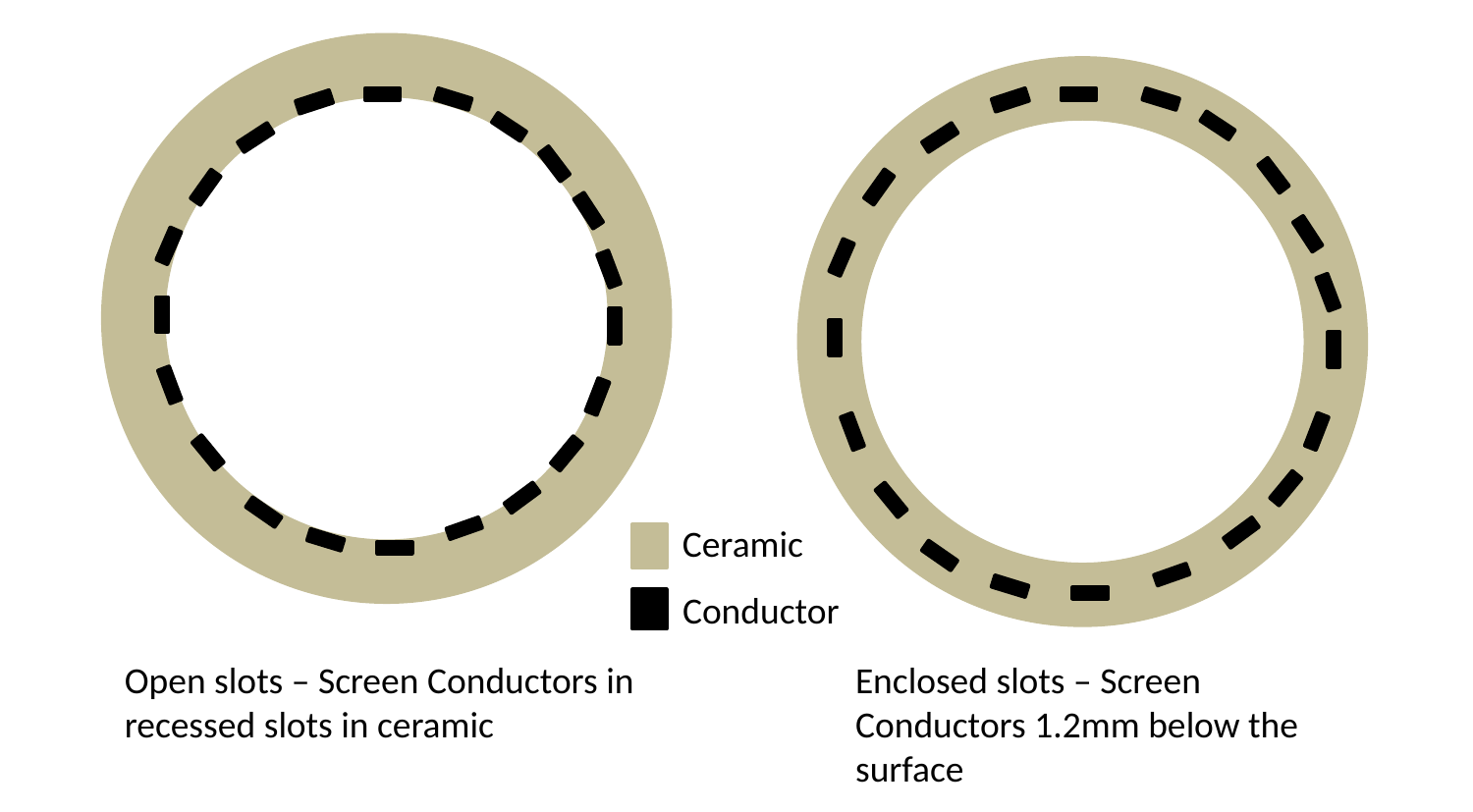

Ceramic

Conductor

Open slots – Screen Conductors in recessed slots in ceramic
Enclosed slots – Screen Conductors 1.2mm below the surface